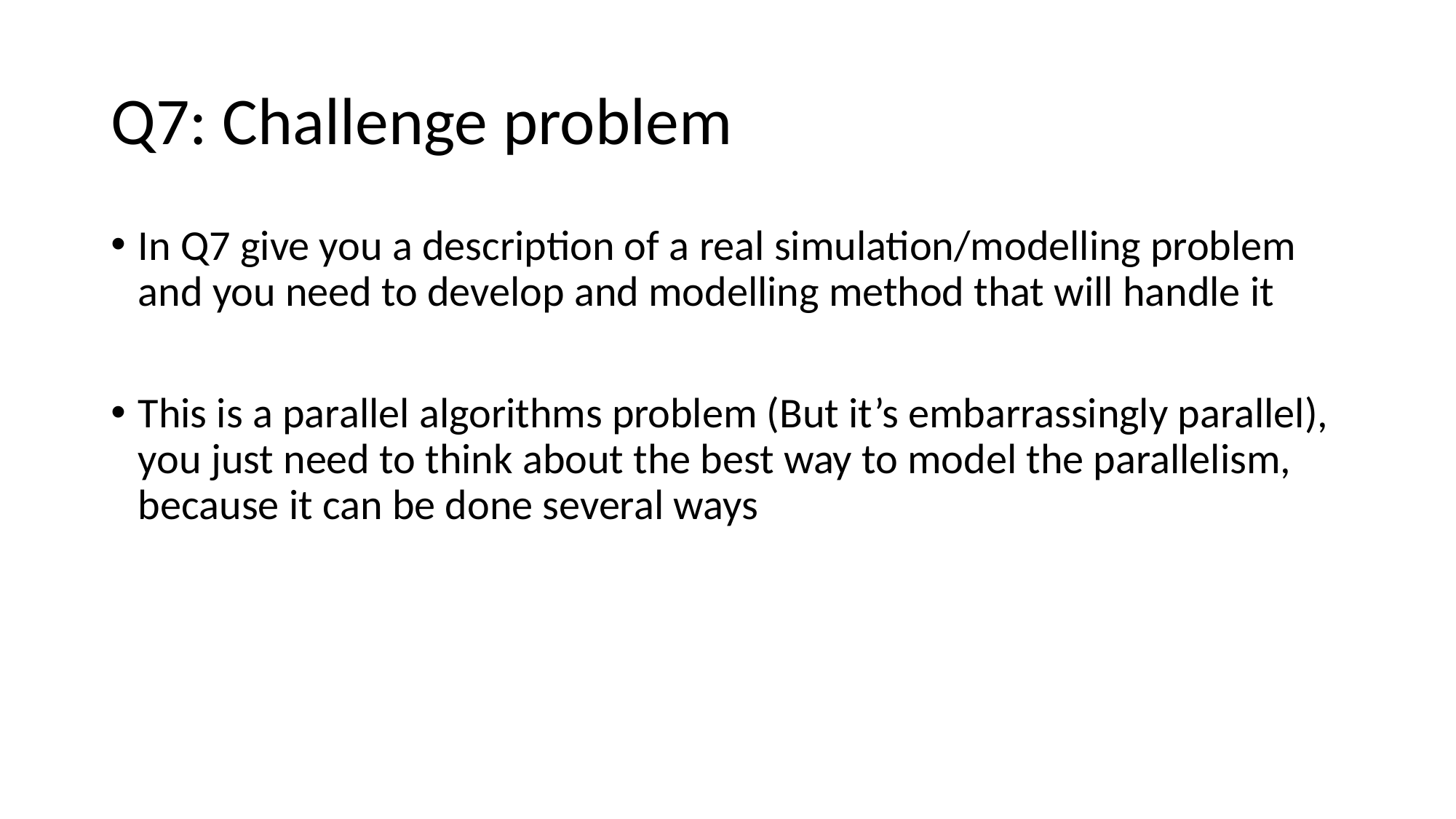

# Q7: Challenge problem
In Q7 give you a description of a real simulation/modelling problem and you need to develop and modelling method that will handle it

This is a parallel algorithms problem (But it’s embarrassingly parallel), you just need to think about the best way to model the parallelism, because it can be done several ways